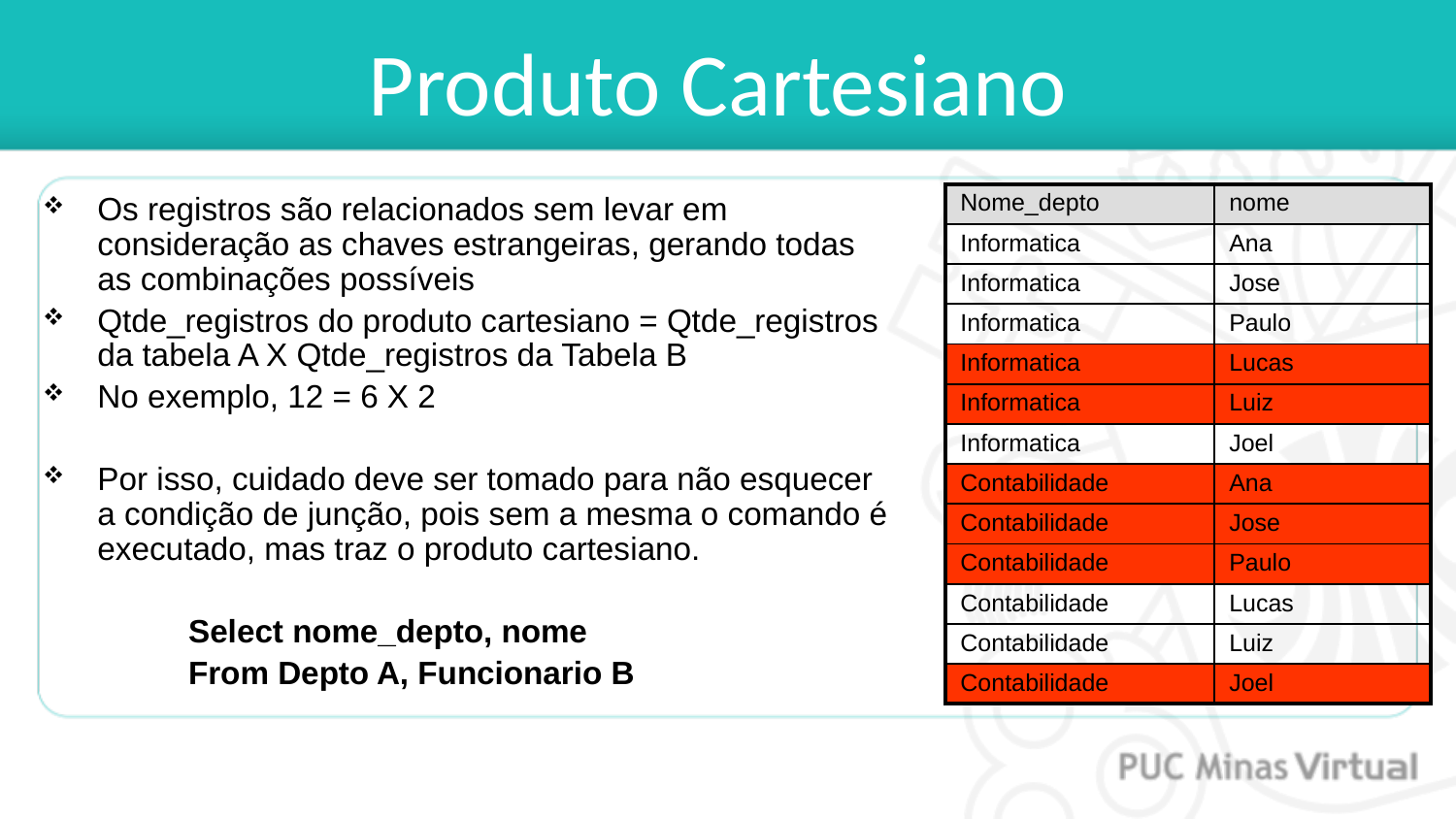

# Produto Cartesiano
| Nome\_depto | nome |
| --- | --- |
| Informatica | Ana |
| Informatica | Jose |
| Informatica | Paulo |
| Informatica | Lucas |
| Informatica | Luiz |
| Informatica | Joel |
| Contabilidade | Ana |
| Contabilidade | Jose |
| Contabilidade | Paulo |
| Contabilidade | Lucas |
| Contabilidade | Luiz |
| Contabilidade | Joel |
Os registros são relacionados sem levar em consideração as chaves estrangeiras, gerando todas as combinações possíveis
Qtde_registros do produto cartesiano = Qtde_registros da tabela A X Qtde_registros da Tabela B
No exemplo, 12 = 6 X 2

Por isso, cuidado deve ser tomado para não esquecer a condição de junção, pois sem a mesma o comando é executado, mas traz o produto cartesiano.

	Select nome_depto, nome
	From Depto A, Funcionario B